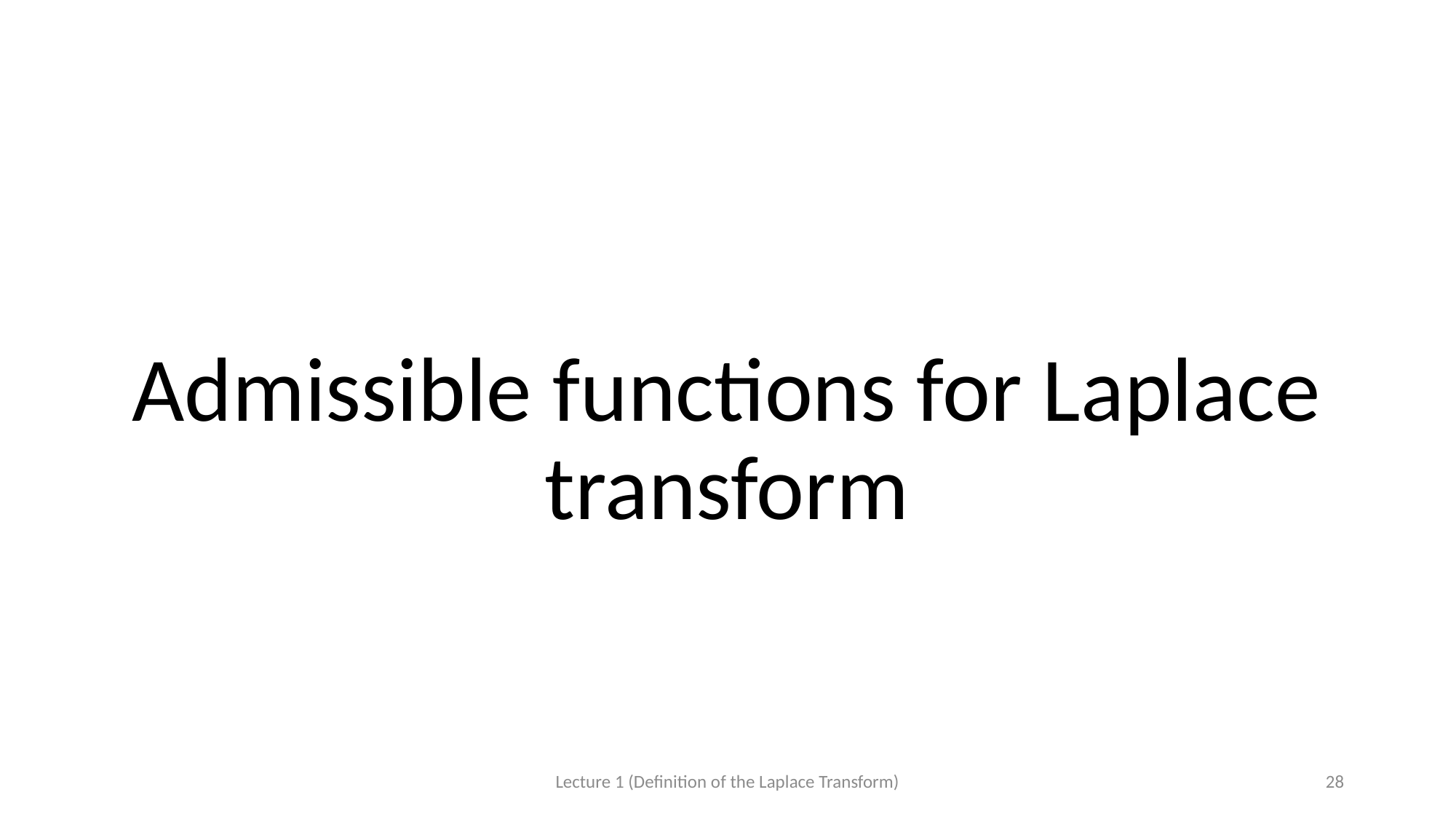

# Admissible functions for Laplace transform

Lecture 1 (Definition of the Laplace Transform)
28